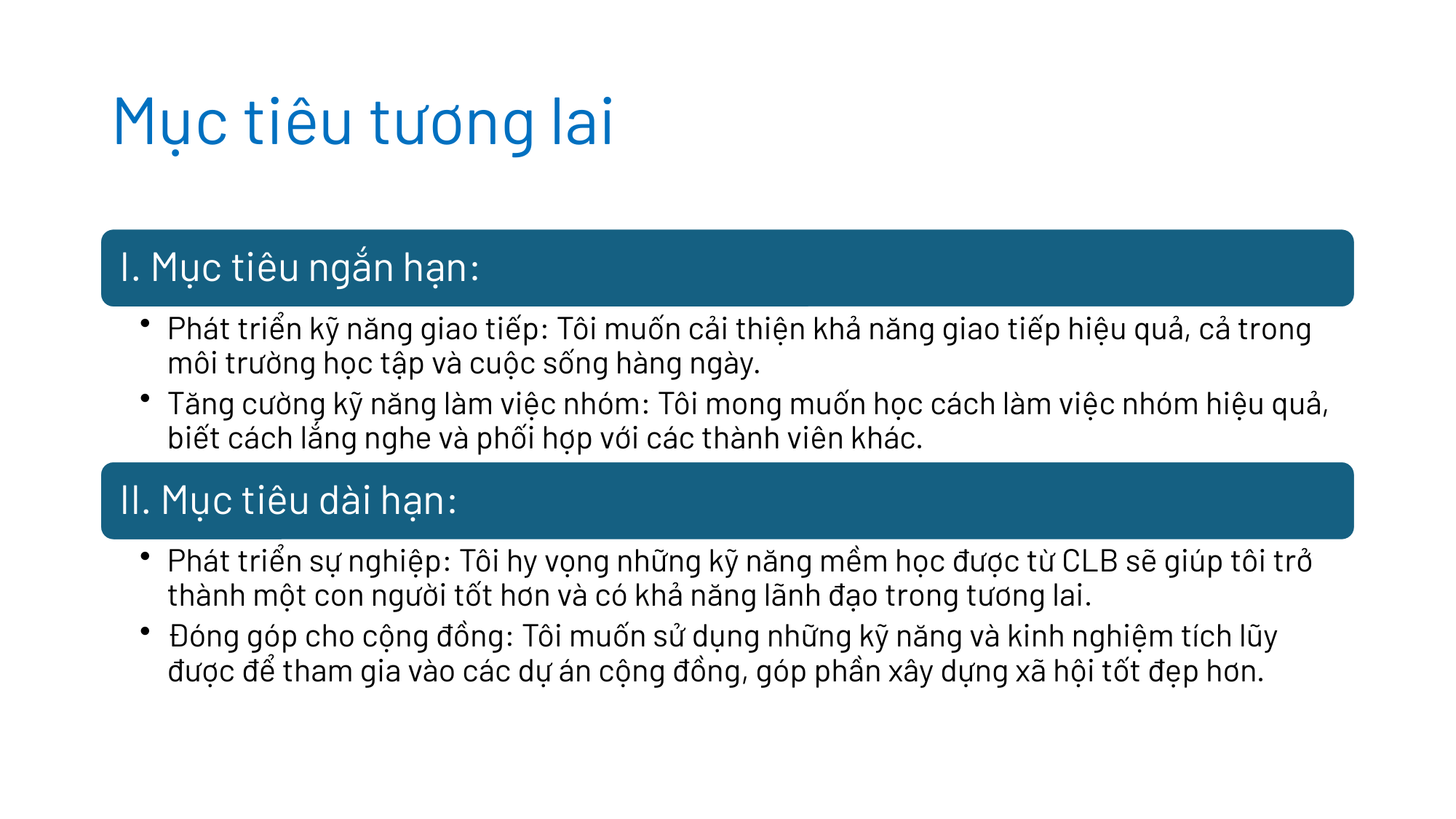

# Mục tiêu tương lai
I. Mục tiêu ngắn hạn:
Phát triển kỹ năng giao tiếp: Tôi muốn cải thiện khả năng giao tiếp hiệu quả, cả trong môi trường học tập và cuộc sống hàng ngày.
Tăng cường kỹ năng làm việc nhóm: Tôi mong muốn học cách làm việc nhóm hiệu quả, biết cách lắng nghe và phối hợp với các thành viên khác.
II. Mục tiêu dài hạn:
Phát triển sự nghiệp: Tôi hy vọng những kỹ năng mềm học được từ CLB sẽ giúp tôi trở thành một con người tốt hơn và có khả năng lãnh đạo trong tương lai.
Đóng góp cho cộng đồng: Tôi muốn sử dụng những kỹ năng và kinh nghiệm tích lũy được để tham gia vào các dự án cộng đồng, góp phần xây dựng xã hội tốt đẹp hơn.